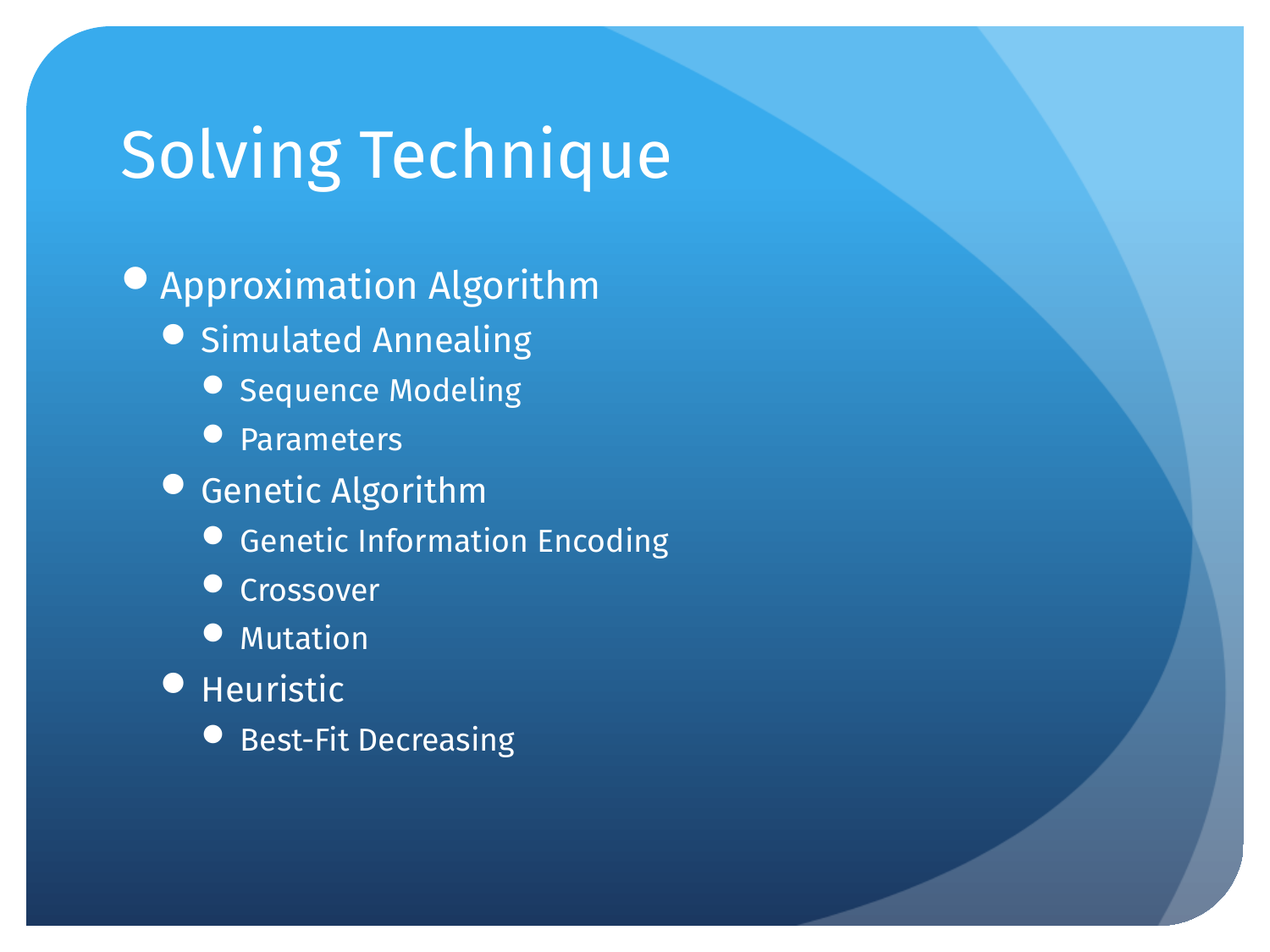

# Solving Technique
Approximation Algorithm
Simulated Annealing
Sequence Modeling
Parameters
Genetic Algorithm
Genetic Information Encoding
Crossover
Mutation
Heuristic
Best-Fit Decreasing